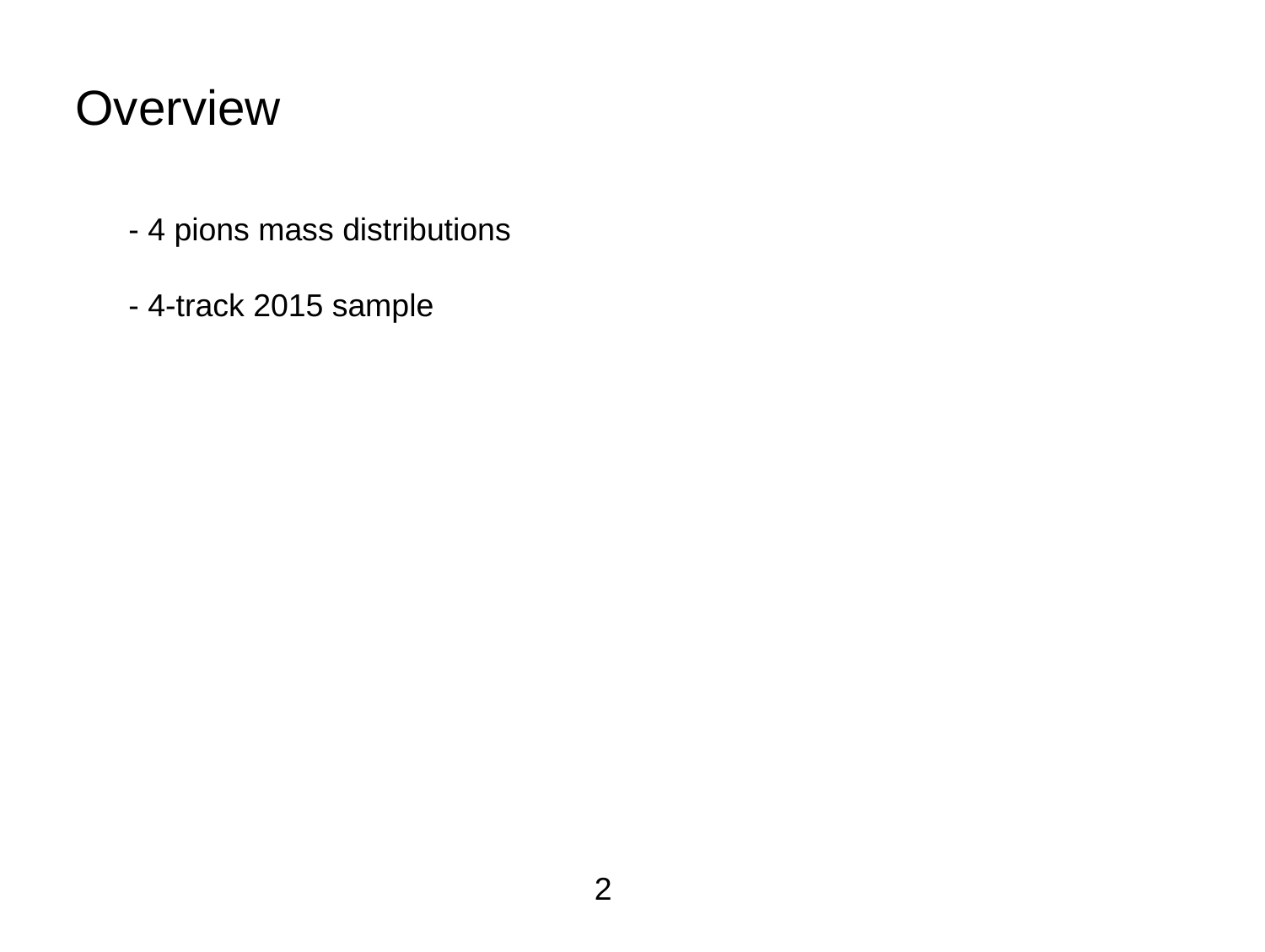

Overview

 - 4 pions mass distributions

 - 4-track 2015 sample

2